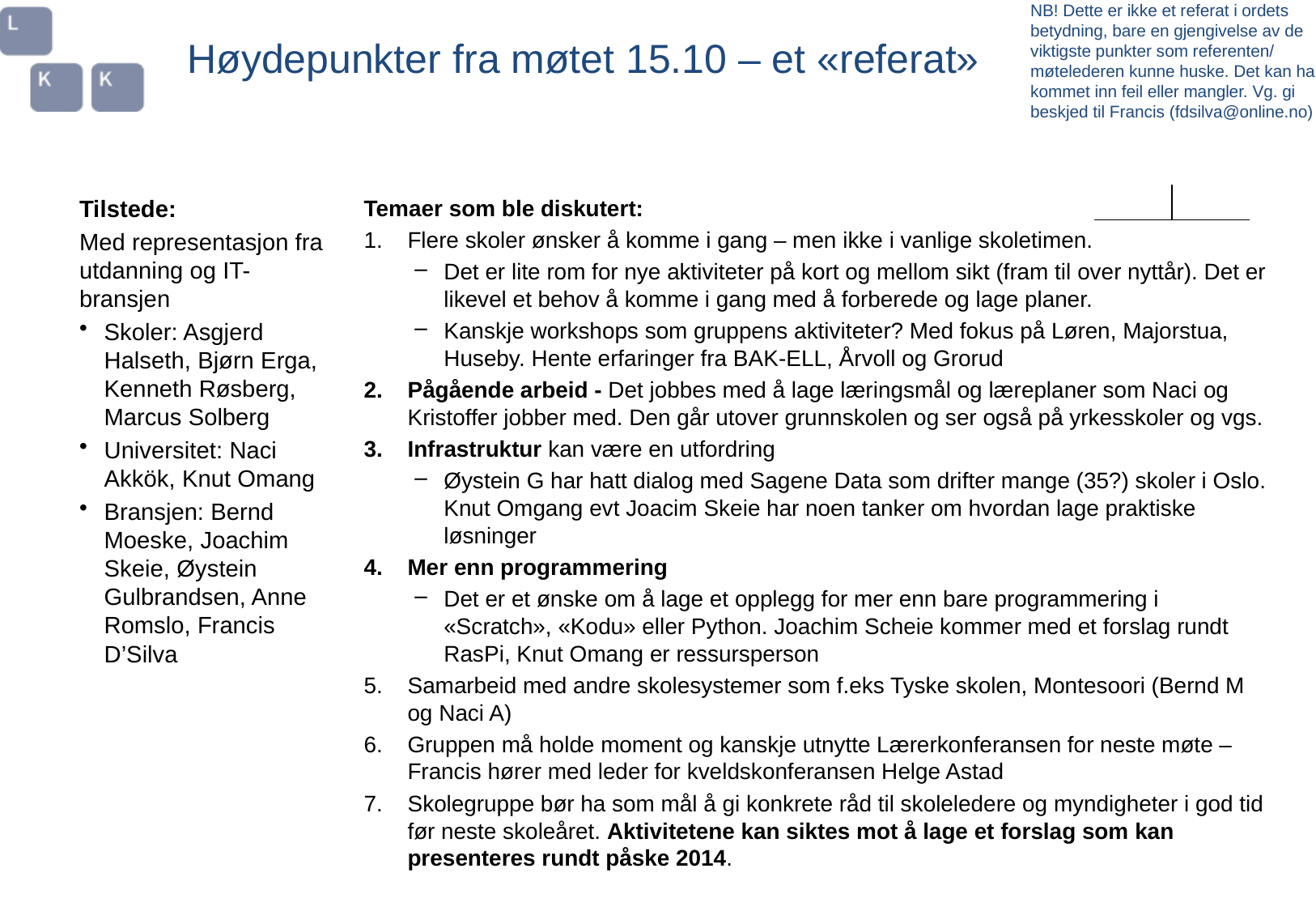

NB! Dette er ikke et referat i ordets betydning, bare en gjengivelse av de viktigste punkter som referenten/ møtelederen kunne huske. Det kan ha kommet inn feil eller mangler. Vg. gi beskjed til Francis (fdsilva@online.no)
# Høydepunkter fra møtet 15.10 – et «referat»
Tilstede:
Med representasjon fra utdanning og IT-bransjen
Skoler: Asgjerd Halseth, Bjørn Erga, Kenneth Røsberg, Marcus Solberg
Universitet: Naci Akkök, Knut Omang
Bransjen: Bernd Moeske, Joachim Skeie, Øystein Gulbrandsen, Anne Romslo, Francis D’Silva
Temaer som ble diskutert:
Flere skoler ønsker å komme i gang – men ikke i vanlige skoletimen.
Det er lite rom for nye aktiviteter på kort og mellom sikt (fram til over nyttår). Det er likevel et behov å komme i gang med å forberede og lage planer.
Kanskje workshops som gruppens aktiviteter? Med fokus på Løren, Majorstua, Huseby. Hente erfaringer fra BAK-ELL, Årvoll og Grorud
Pågående arbeid - Det jobbes med å lage læringsmål og læreplaner som Naci og Kristoffer jobber med. Den går utover grunnskolen og ser også på yrkesskoler og vgs.
Infrastruktur kan være en utfordring
Øystein G har hatt dialog med Sagene Data som drifter mange (35?) skoler i Oslo. Knut Omgang evt Joacim Skeie har noen tanker om hvordan lage praktiske løsninger
Mer enn programmering
Det er et ønske om å lage et opplegg for mer enn bare programmering i «Scratch», «Kodu» eller Python. Joachim Scheie kommer med et forslag rundt RasPi, Knut Omang er ressursperson
Samarbeid med andre skolesystemer som f.eks Tyske skolen, Montesoori (Bernd M og Naci A)
Gruppen må holde moment og kanskje utnytte Lærerkonferansen for neste møte – Francis hører med leder for kveldskonferansen Helge Astad
Skolegruppe bør ha som mål å gi konkrete råd til skoleledere og myndigheter i god tid før neste skoleåret. Aktivitetene kan siktes mot å lage et forslag som kan presenteres rundt påske 2014.